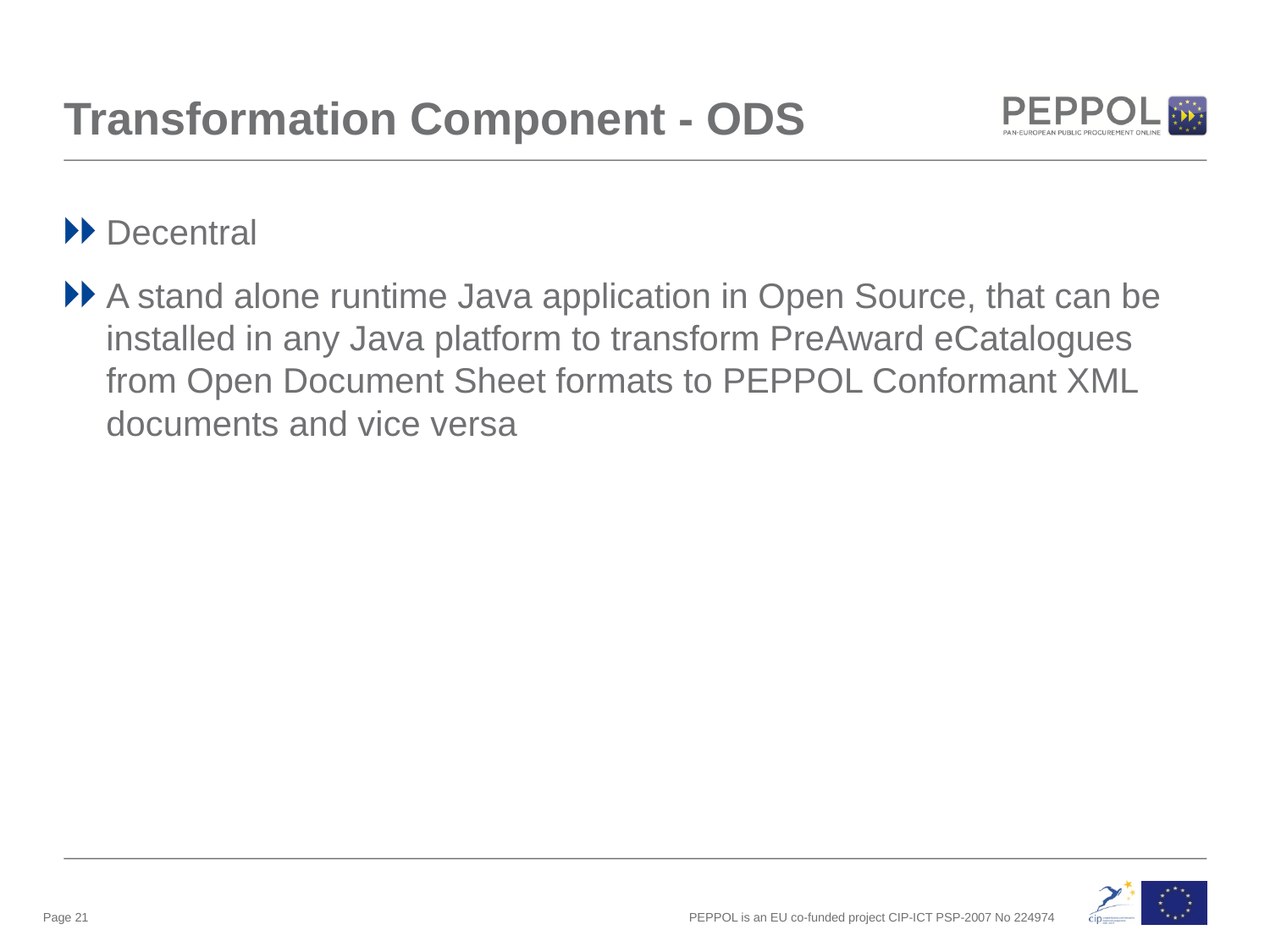

Transformation Component - ODS
Decentral
A stand alone runtime Java application in Open Source, that can be installed in any Java platform to transform PreAward eCatalogues from Open Document Sheet formats to PEPPOL Conformant XML documents and vice versa
Page 21